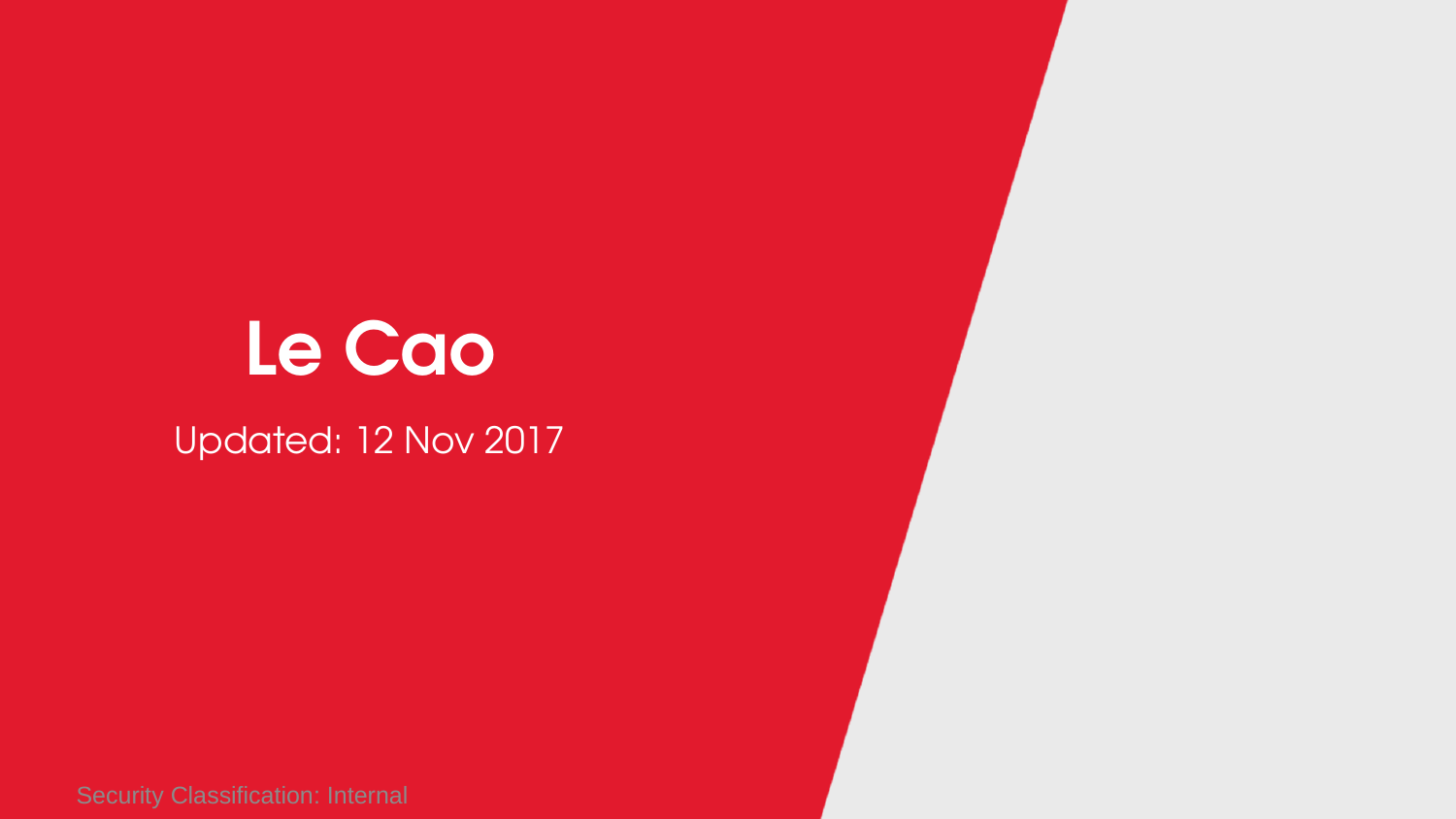

# Le Cao
Updated: 12 Nov 2017
Security Classification: Internal